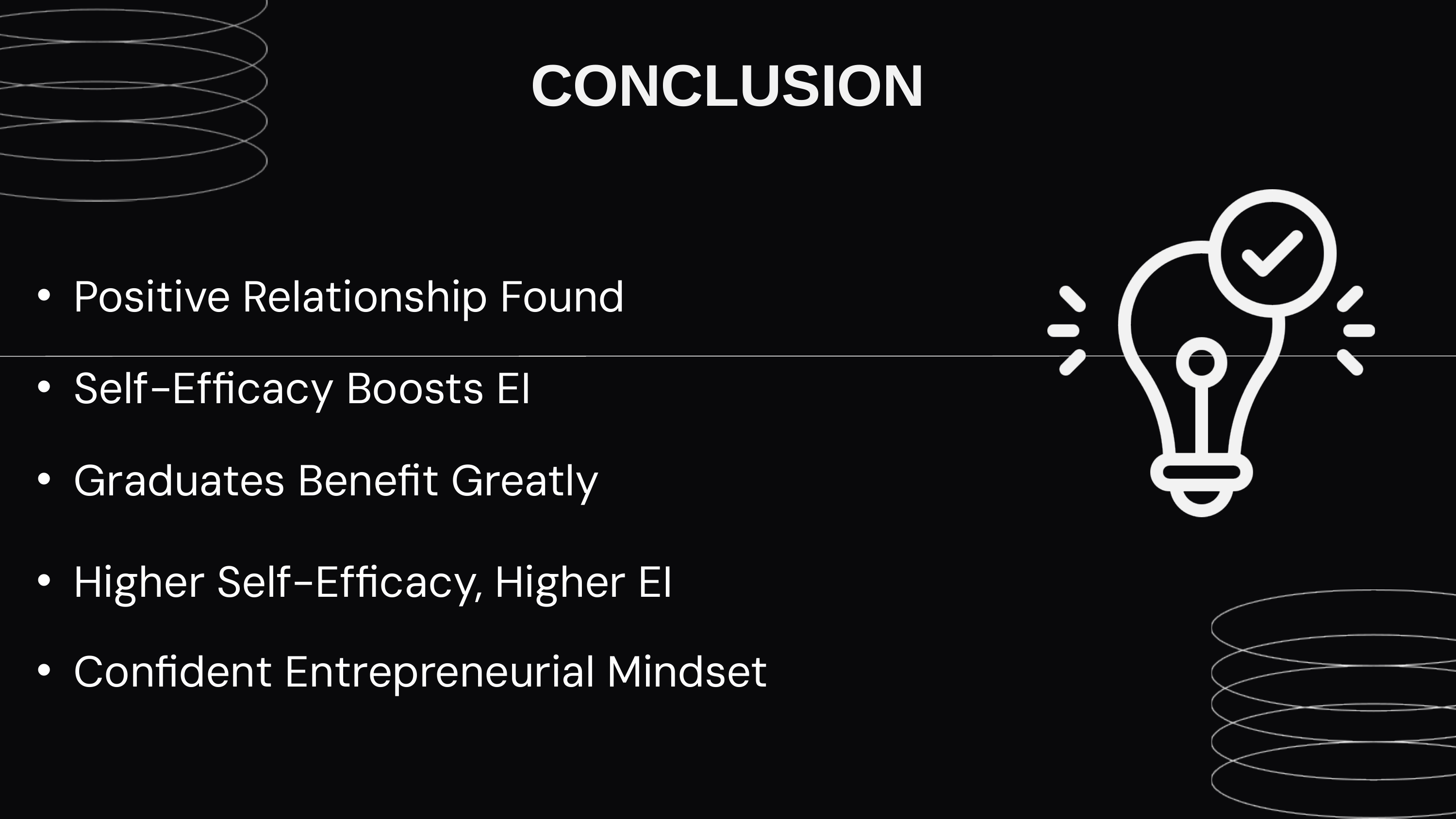

CONCLUSION

Positive Relationship Found
Self-Efficacy Boosts EI

Graduates Benefit Greatly
Higher Self-Efficacy, Higher EI

Confident Entrepreneurial Mindset